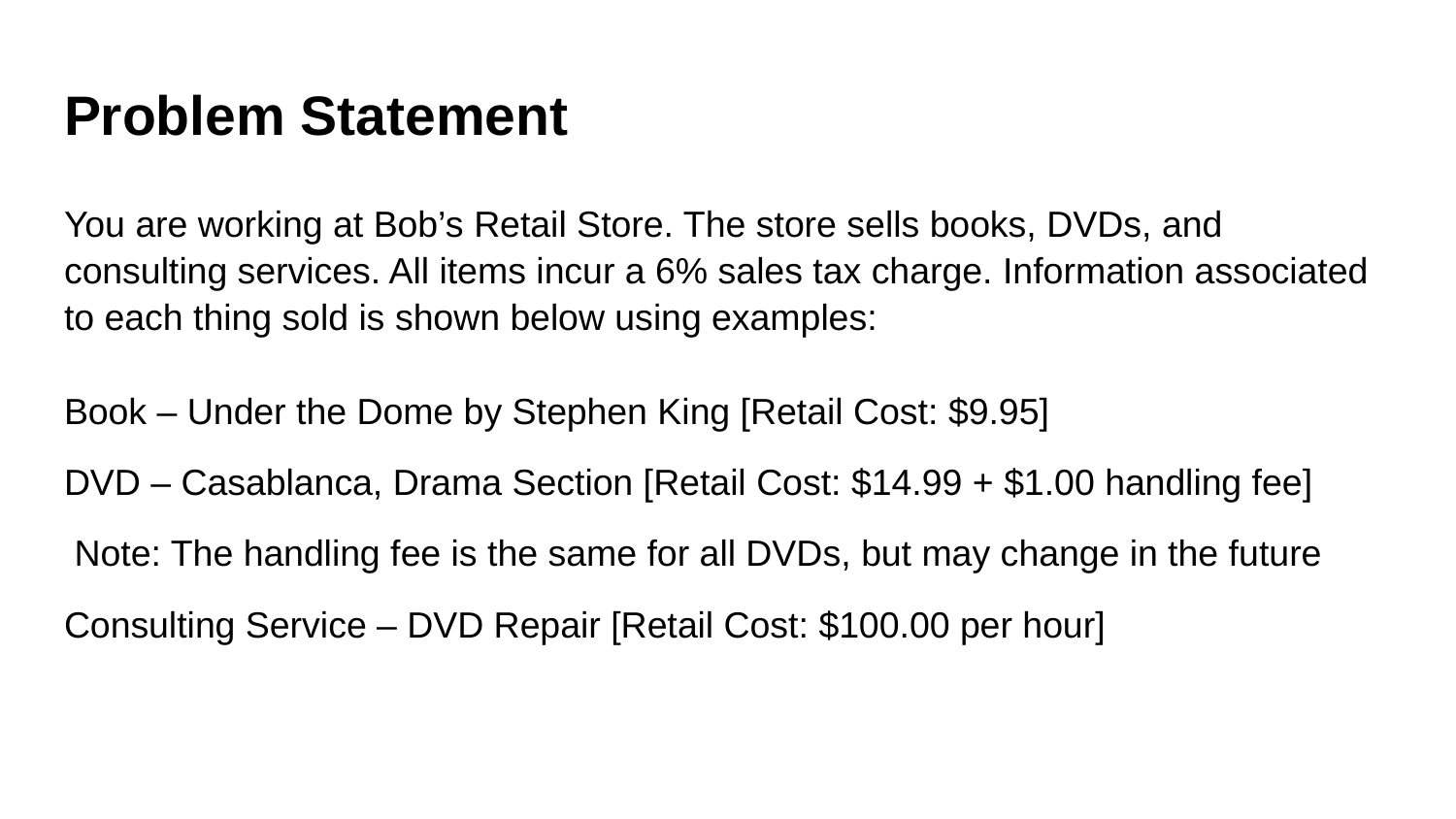

# Problem Statement
You are working at Bob’s Retail Store. The store sells books, DVDs, and consulting services. All items incur a 6% sales tax charge. Information associated to each thing sold is shown below using examples:
Book – Under the Dome by Stephen King [Retail Cost: $9.95]
DVD – Casablanca, Drama Section [Retail Cost: $14.99 + $1.00 handling fee]
 Note: The handling fee is the same for all DVDs, but may change in the future
Consulting Service – DVD Repair [Retail Cost: $100.00 per hour]